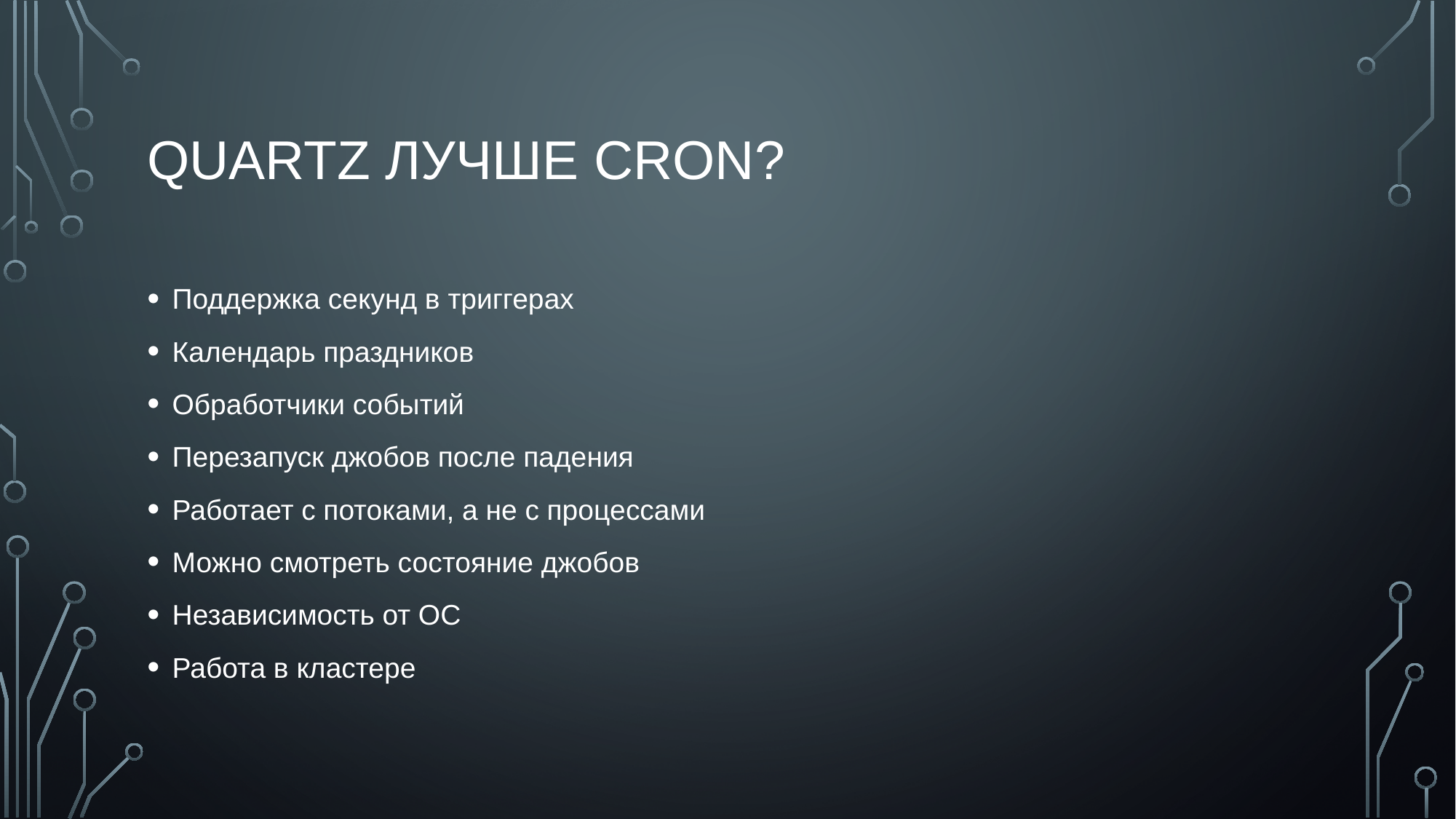

# Quartz лучше CRON?
Поддержка секунд в триггерах
Календарь праздников
Обработчики событий
Перезапуск джобов после падения
Работает с потоками, а не с процессами
Можно смотреть состояние джобов
Независимость от ОС
Работа в кластере